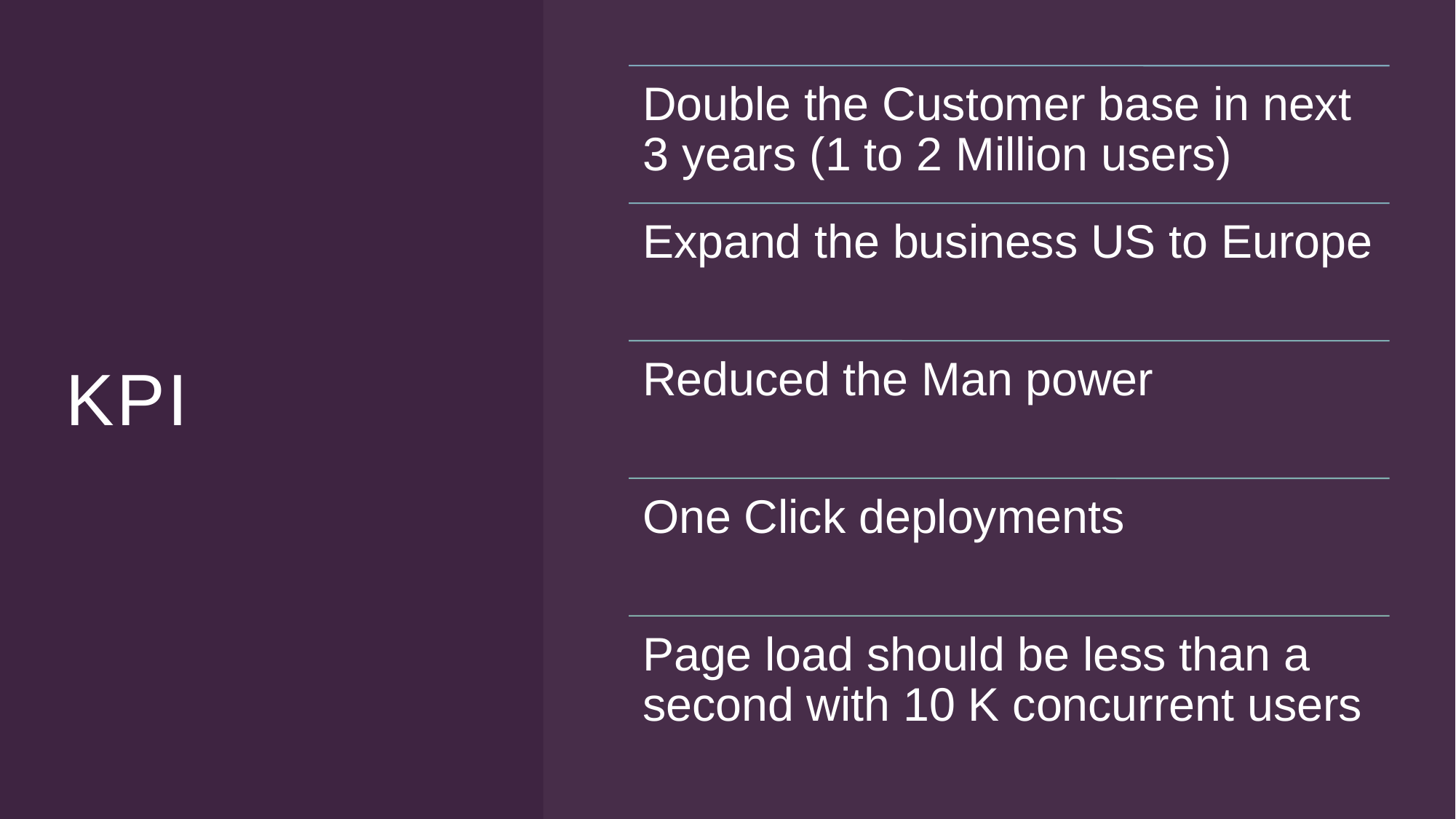

# KPI
Double the Customer base in next 3 years (1 to 2 Million users)
Expand the business US to Europe
Reduced the Man power
One Click deployments
Page load should be less than a second with 10 K concurrent users